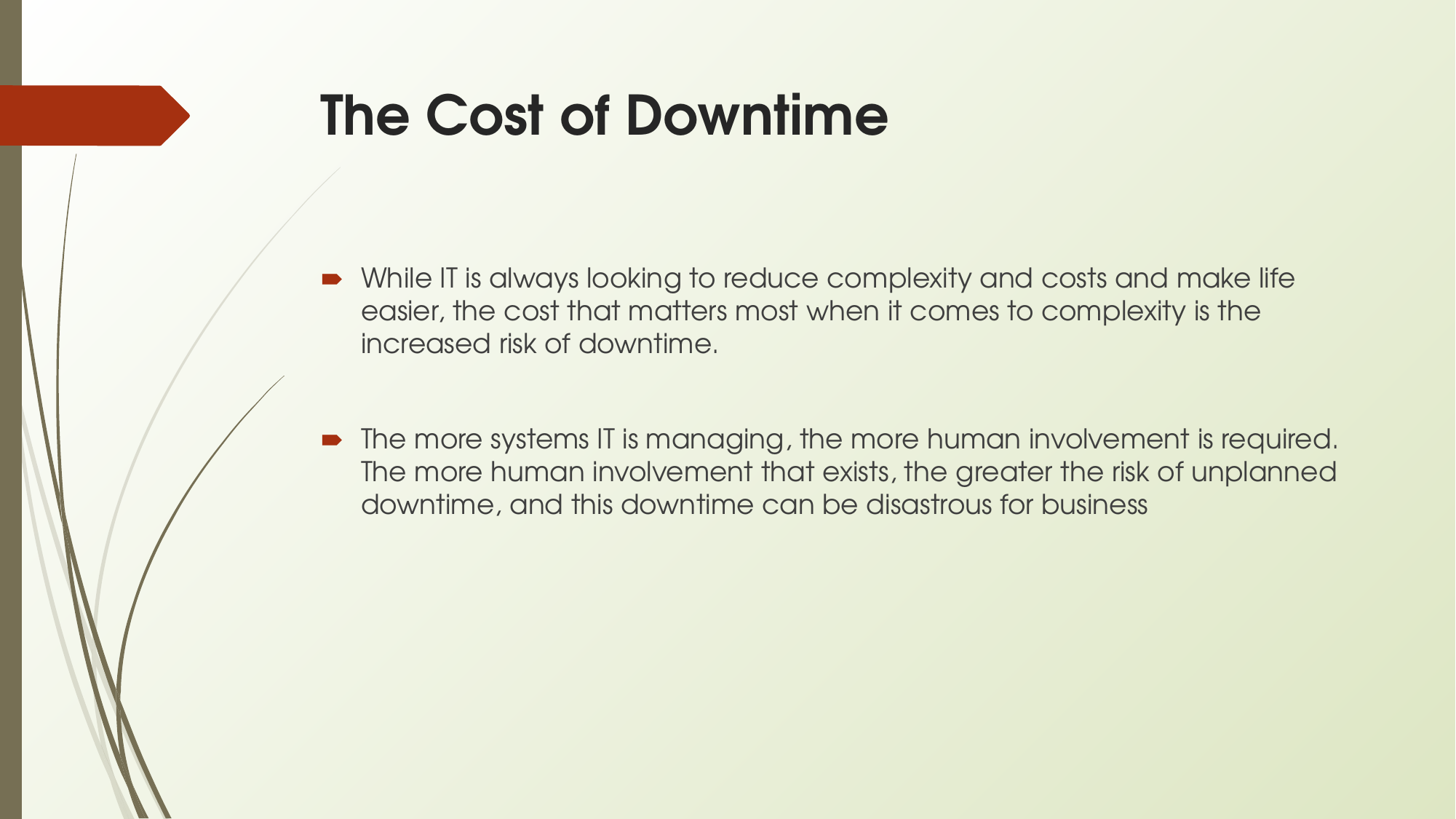

# The Cost of Downtime
While IT is always looking to reduce complexity and costs and make life easier, the cost that matters most when it comes to complexity is the increased risk of downtime.

The more systems IT is managing, the more human involvement is required. The more human involvement that exists, the greater the risk of unplanned downtime, and this downtime can be disastrous for business